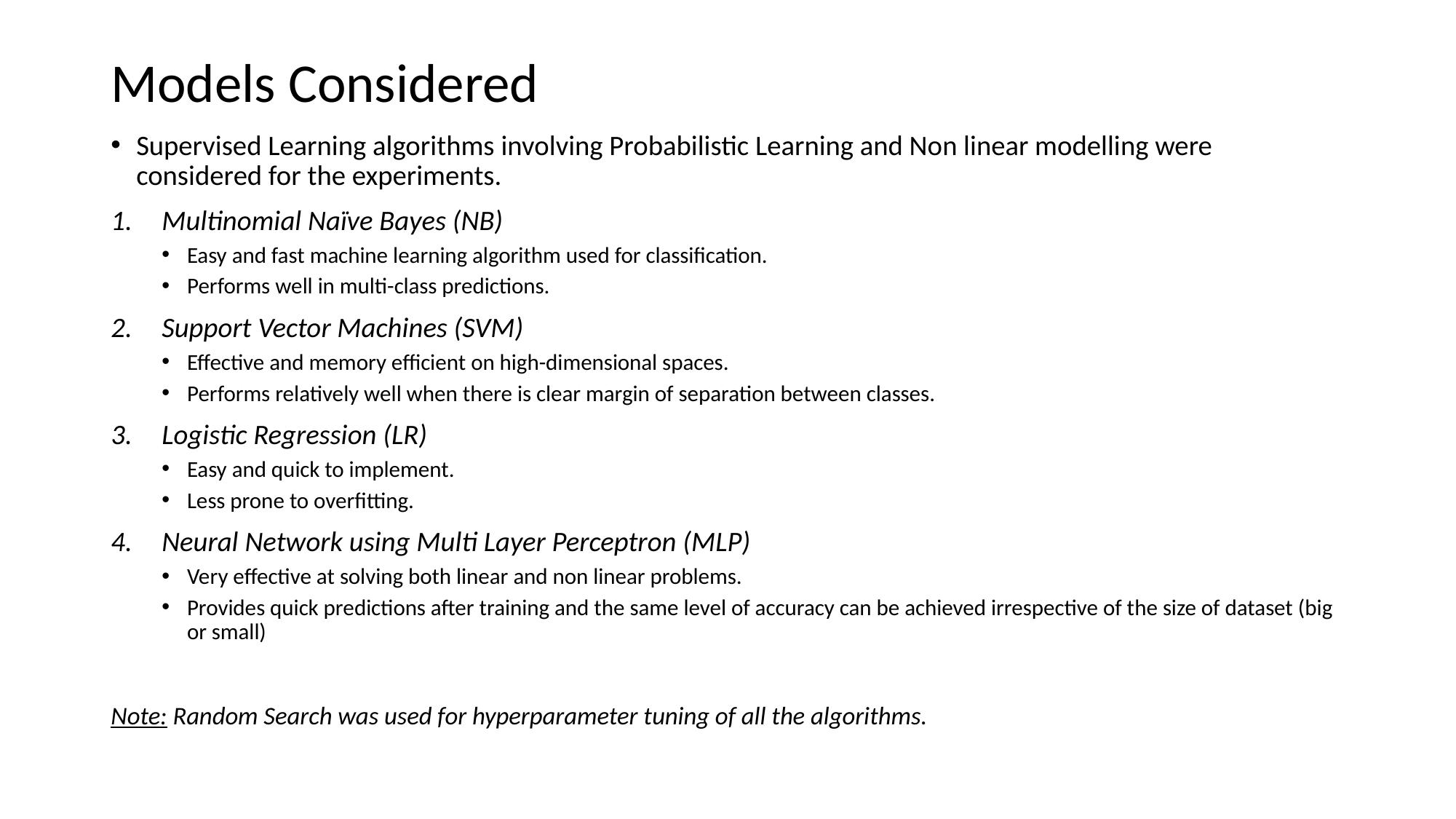

# Models Considered
Supervised Learning algorithms involving Probabilistic Learning and Non linear modelling were considered for the experiments.
Multinomial Naïve Bayes (NB)
Easy and fast machine learning algorithm used for classification.
Performs well in multi-class predictions.
Support Vector Machines (SVM)
Effective and memory efficient on high-dimensional spaces.
Performs relatively well when there is clear margin of separation between classes.
Logistic Regression (LR)
Easy and quick to implement.
Less prone to overfitting.
Neural Network using Multi Layer Perceptron (MLP)
Very effective at solving both linear and non linear problems.
Provides quick predictions after training and the same level of accuracy can be achieved irrespective of the size of dataset (big or small)

Note: Random Search was used for hyperparameter tuning of all the algorithms.